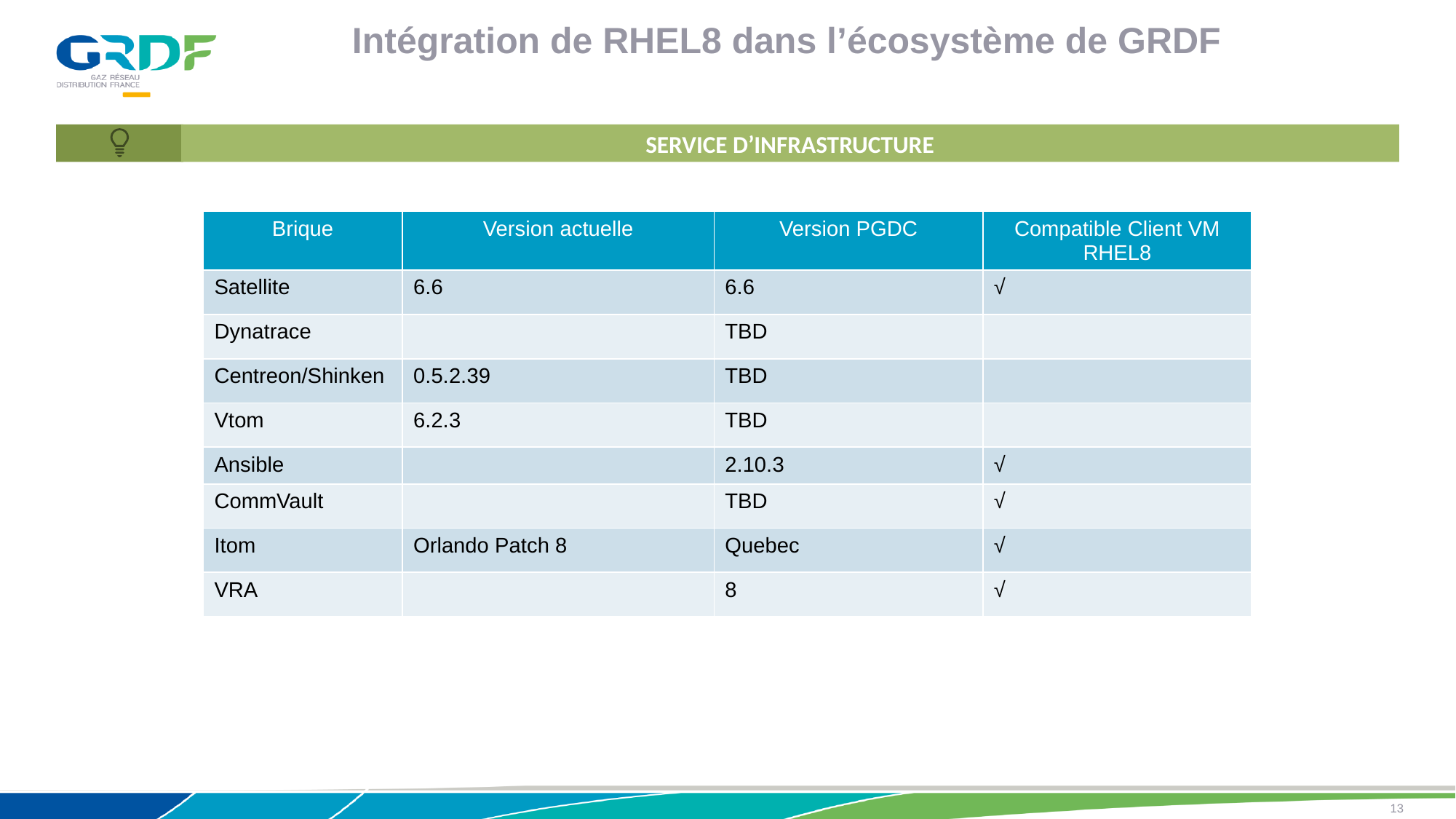

Intégration de RHEL8 dans l’écosystème de GRDF
Service d’infrastructure

| Brique | Version actuelle | Version PGDC | Compatible Client VM RHEL8 |
| --- | --- | --- | --- |
| Satellite | 6.6 | 6.6 | √ |
| Dynatrace |  | TBD |  |
| Centreon/Shinken | 0.5.2.39 | TBD |  |
| Vtom | 6.2.3 | TBD |  |
| Ansible |  | 2.10.3 | √ |
| CommVault |  | TBD | √ |
| Itom | Orlando Patch 8 | Quebec | √ |
| VRA |  | 8 | √ |
13